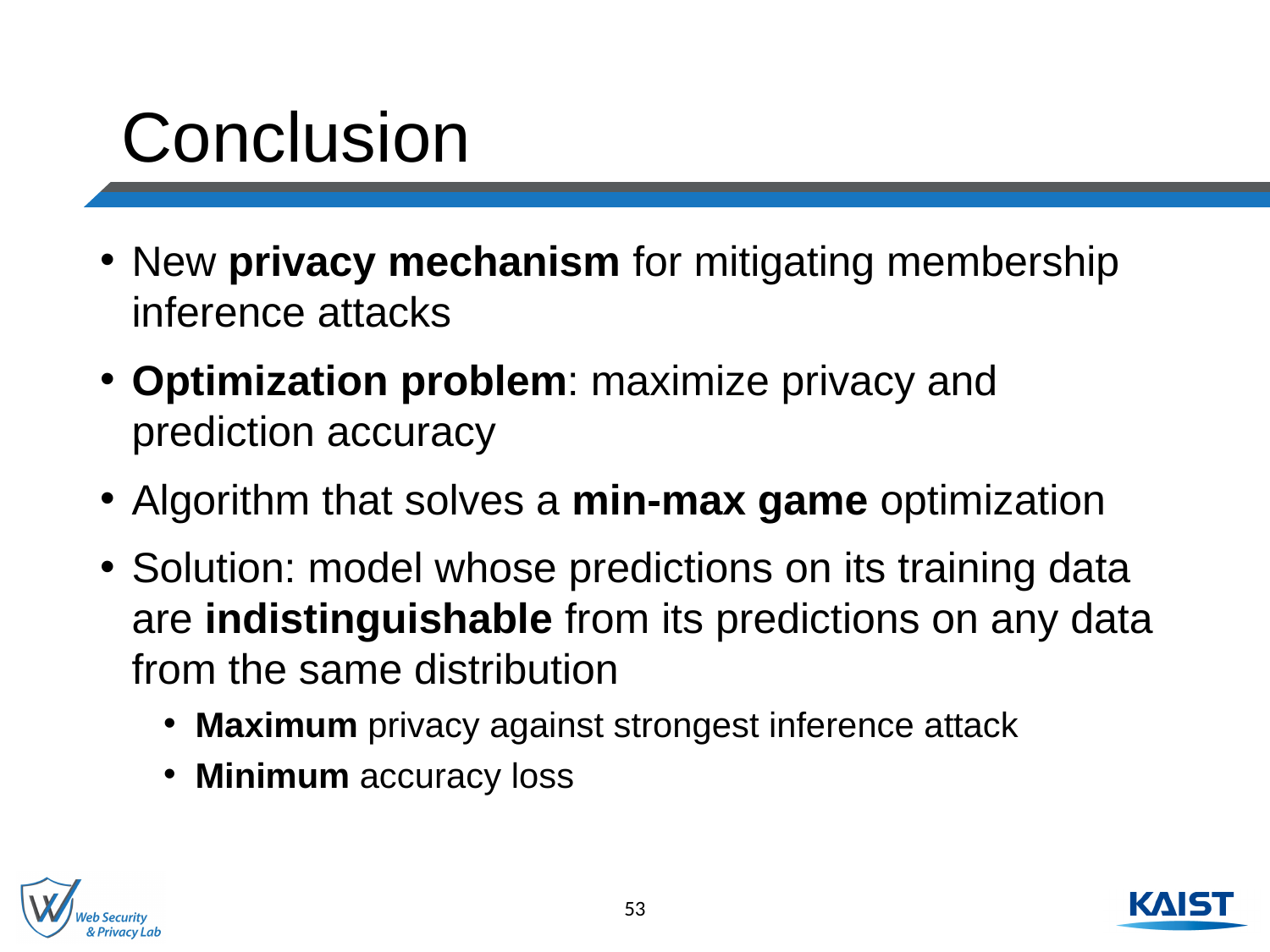

# Conclusion
New privacy mechanism for mitigating membership inference attacks
Optimization problem: maximize privacy and prediction accuracy
Algorithm that solves a min-max game optimization
Solution: model whose predictions on its training data are indistinguishable from its predictions on any data from the same distribution
Maximum privacy against strongest inference attack
Minimum accuracy loss
53